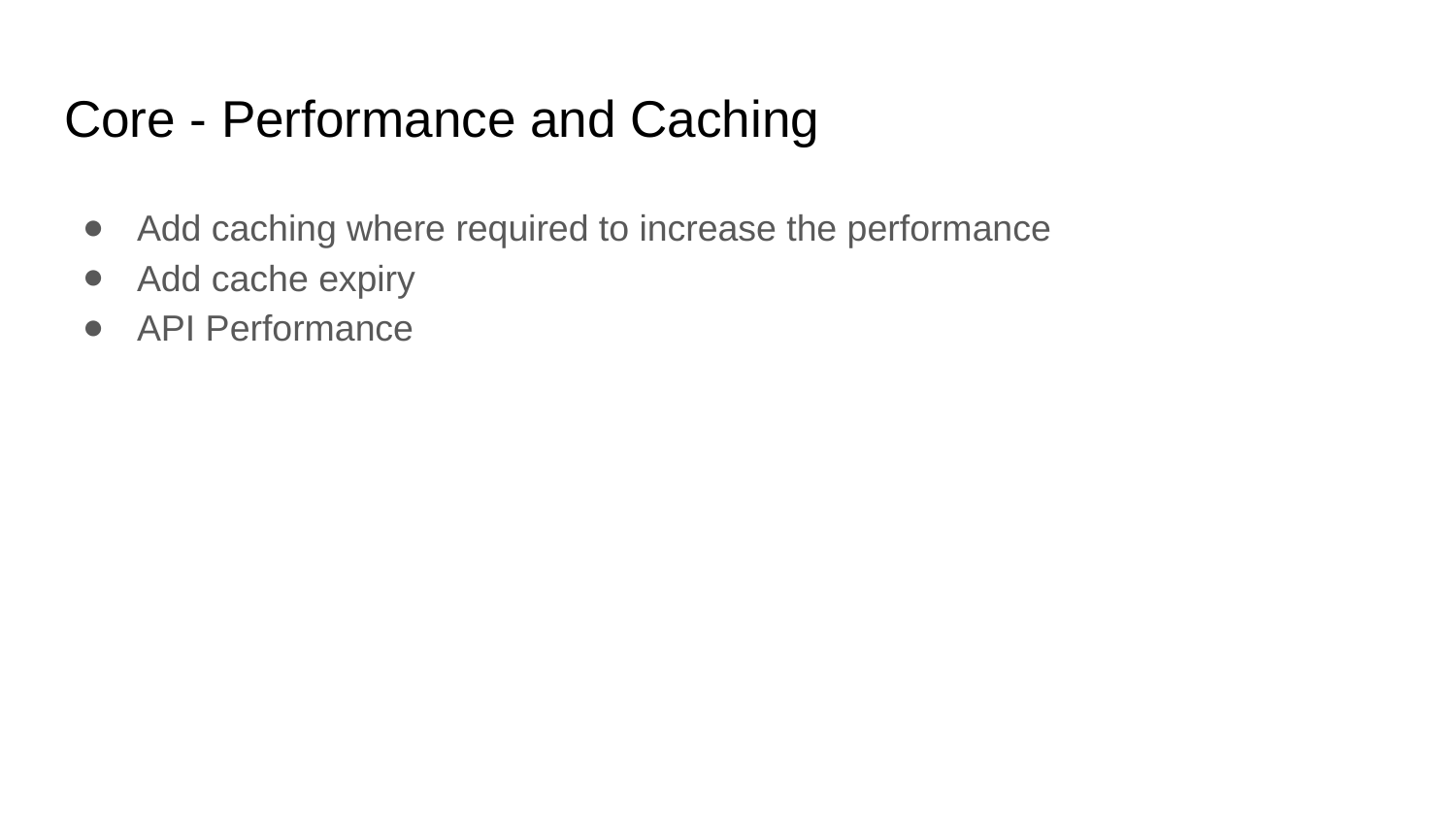

# Core - Performance and Caching
Add caching where required to increase the performance
Add cache expiry
API Performance